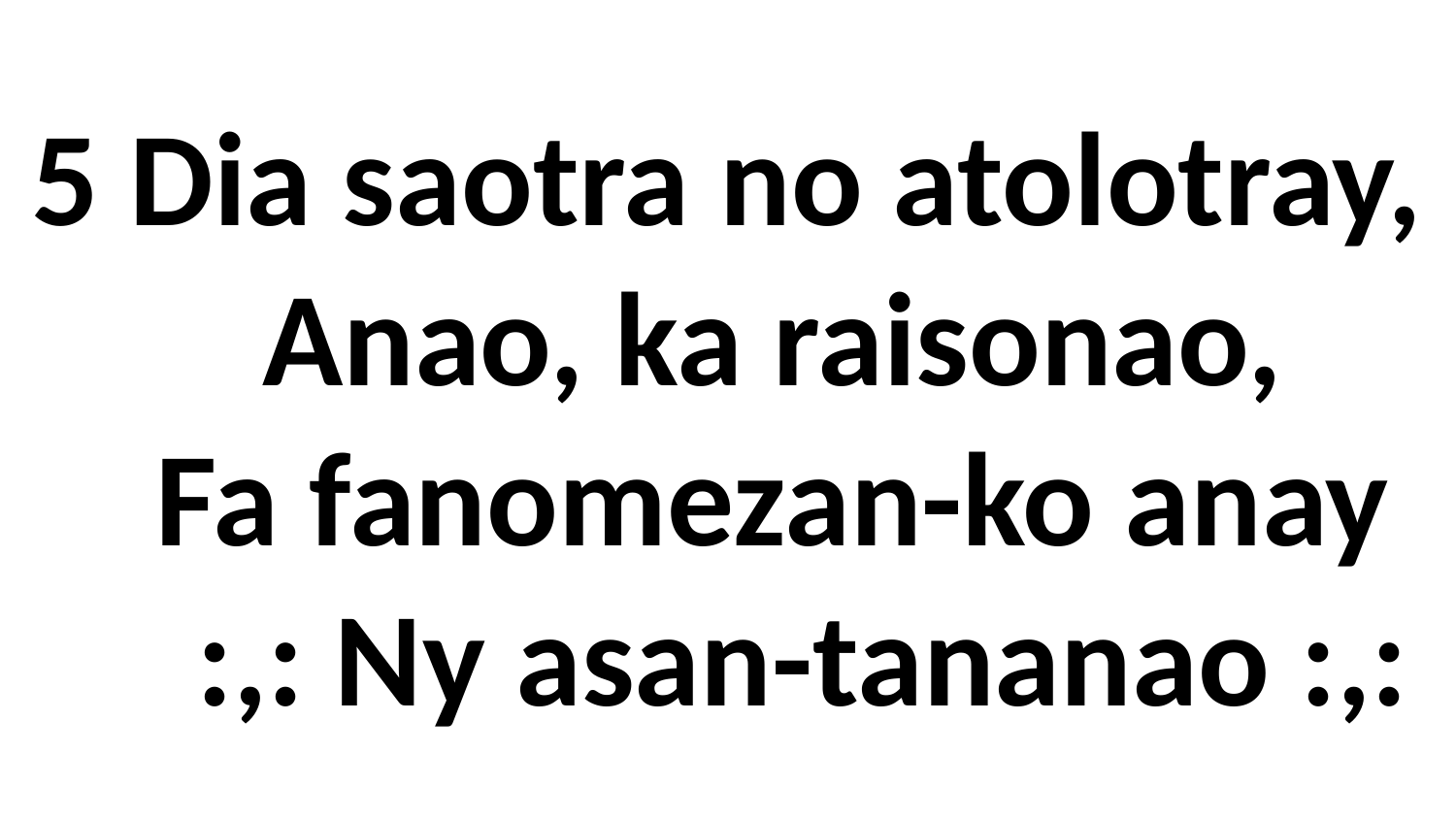

# 5 Dia saotra no atolotray, Anao, ka raisonao, Fa fanomezan-ko anay :,: Ny asan-tananao :,: